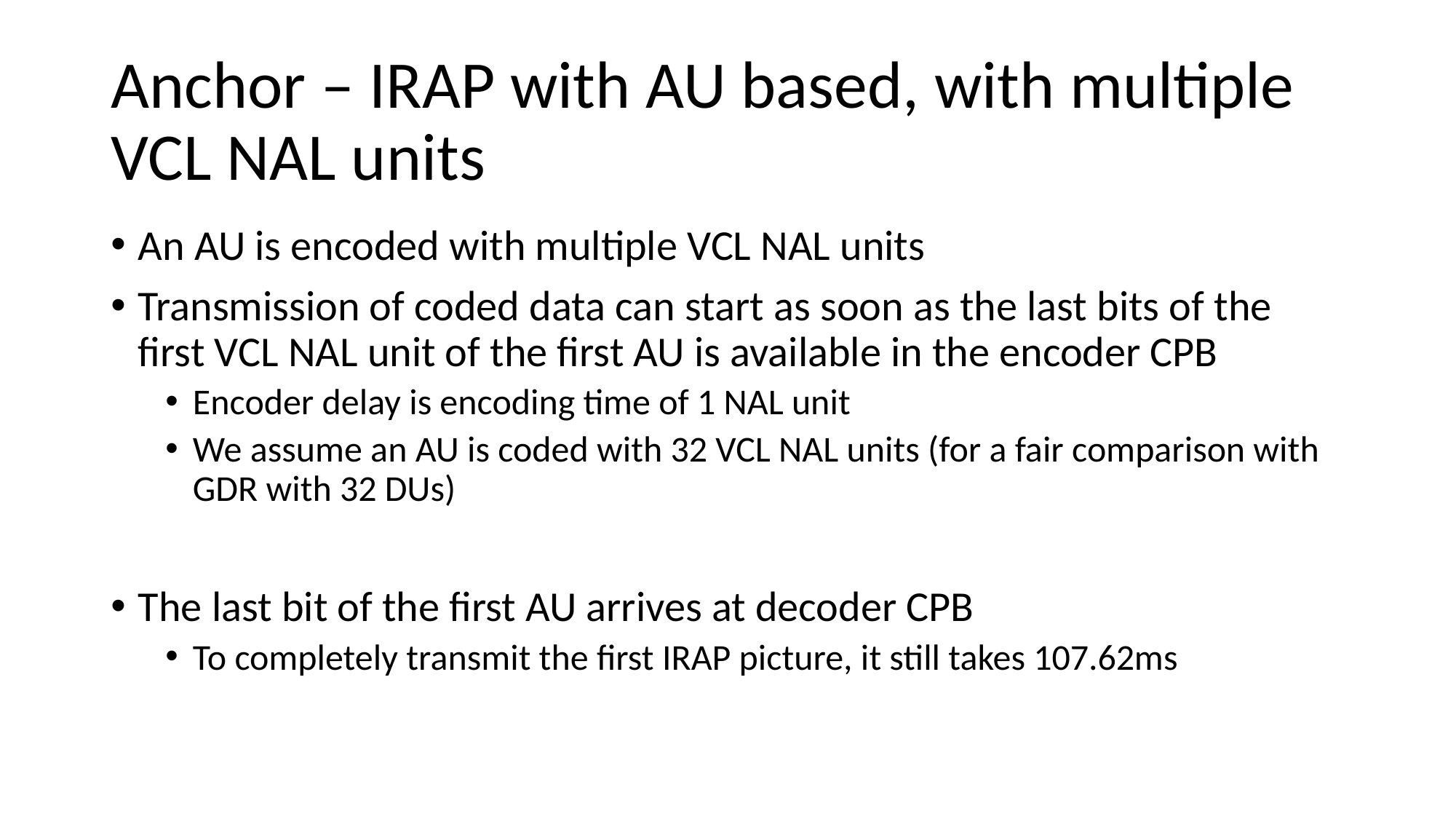

# Anchor – IRAP with AU based, with multiple VCL NAL units
An AU is encoded with multiple VCL NAL units
Transmission of coded data can start as soon as the last bits of the first VCL NAL unit of the first AU is available in the encoder CPB
Encoder delay is encoding time of 1 NAL unit
We assume an AU is coded with 32 VCL NAL units (for a fair comparison with GDR with 32 DUs)

The last bit of the first AU arrives at decoder CPB
To completely transmit the first IRAP picture, it still takes 107.62ms